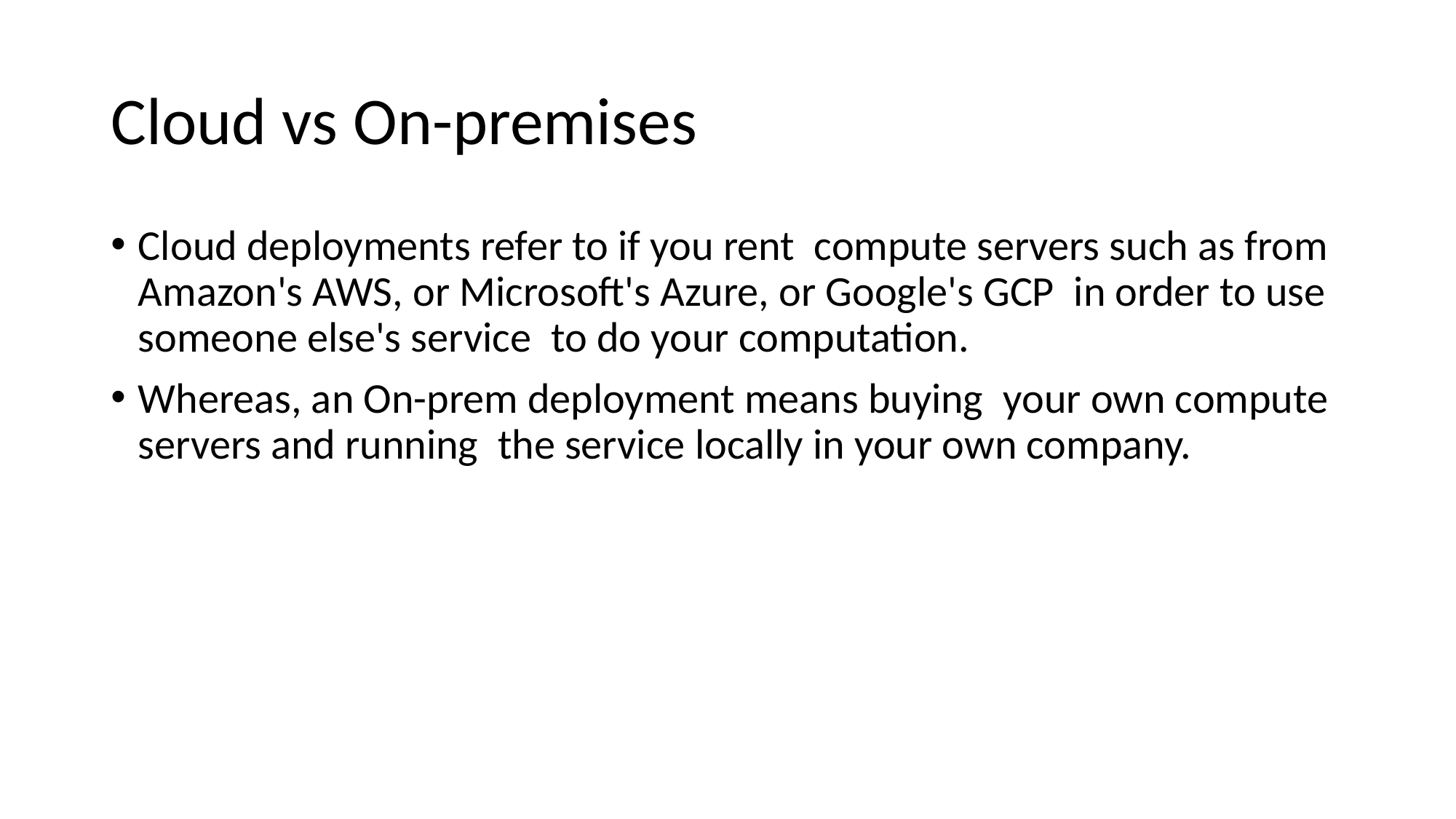

# Cloud vs On-premises
Cloud deployments refer to if you rent  compute servers such as from Amazon's AWS, or Microsoft's Azure, or Google's GCP  in order to use someone else's service  to do your computation.
Whereas, an On-prem deployment means buying  your own compute servers and running  the service locally in your own company.